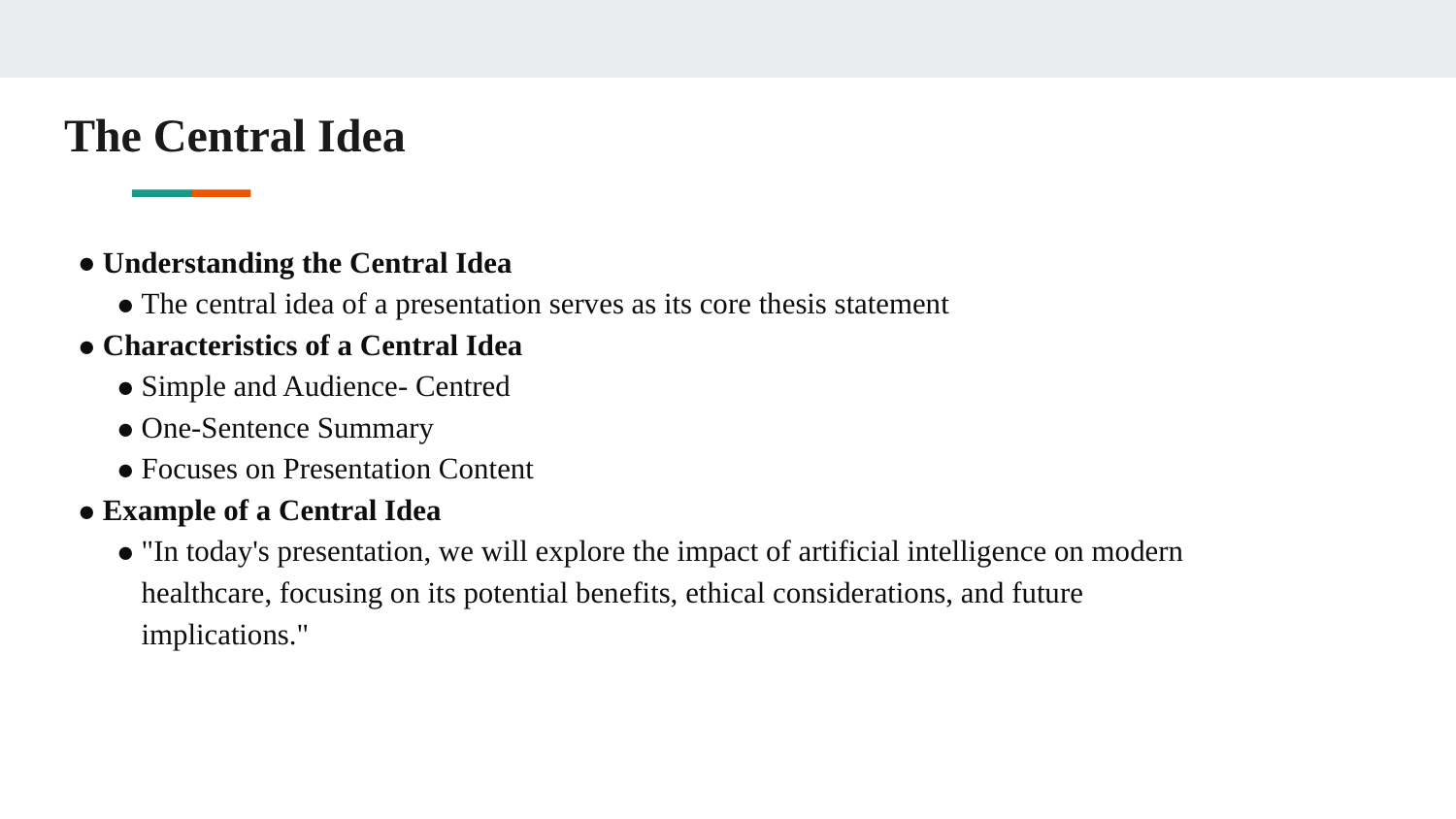

# The Central Idea
Understanding the Central Idea
The central idea of a presentation serves as its core thesis statement
Characteristics of a Central Idea
Simple and Audience- Centred
One-Sentence Summary
Focuses on Presentation Content
Example of a Central Idea
"In today's presentation, we will explore the impact of artificial intelligence on modern healthcare, focusing on its potential benefits, ethical considerations, and future implications."